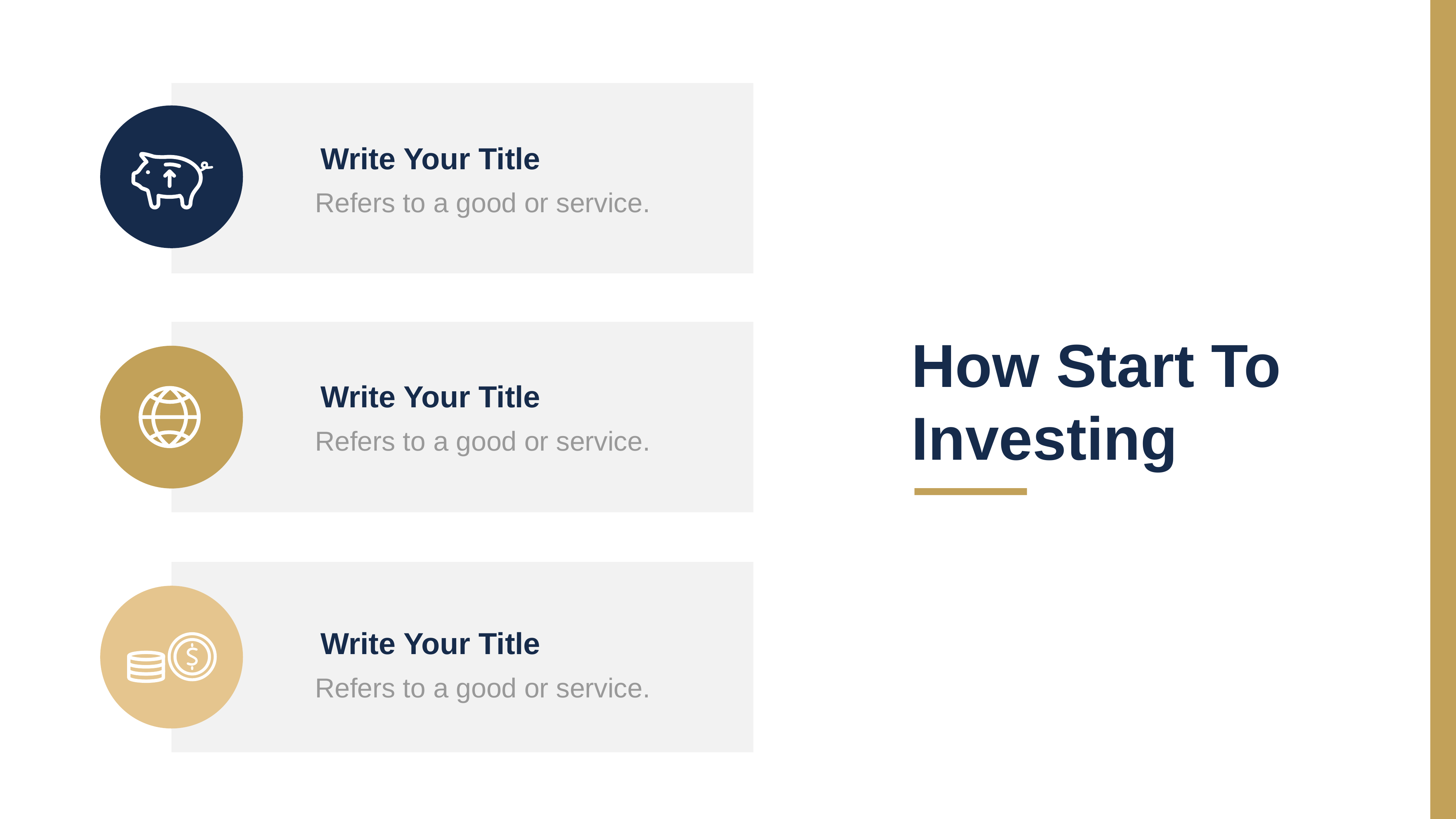

Write Your Title
Refers to a good or service.

How Start To Investing

Write Your Title
Refers to a good or service.

Write Your Title
Refers to a good or service.